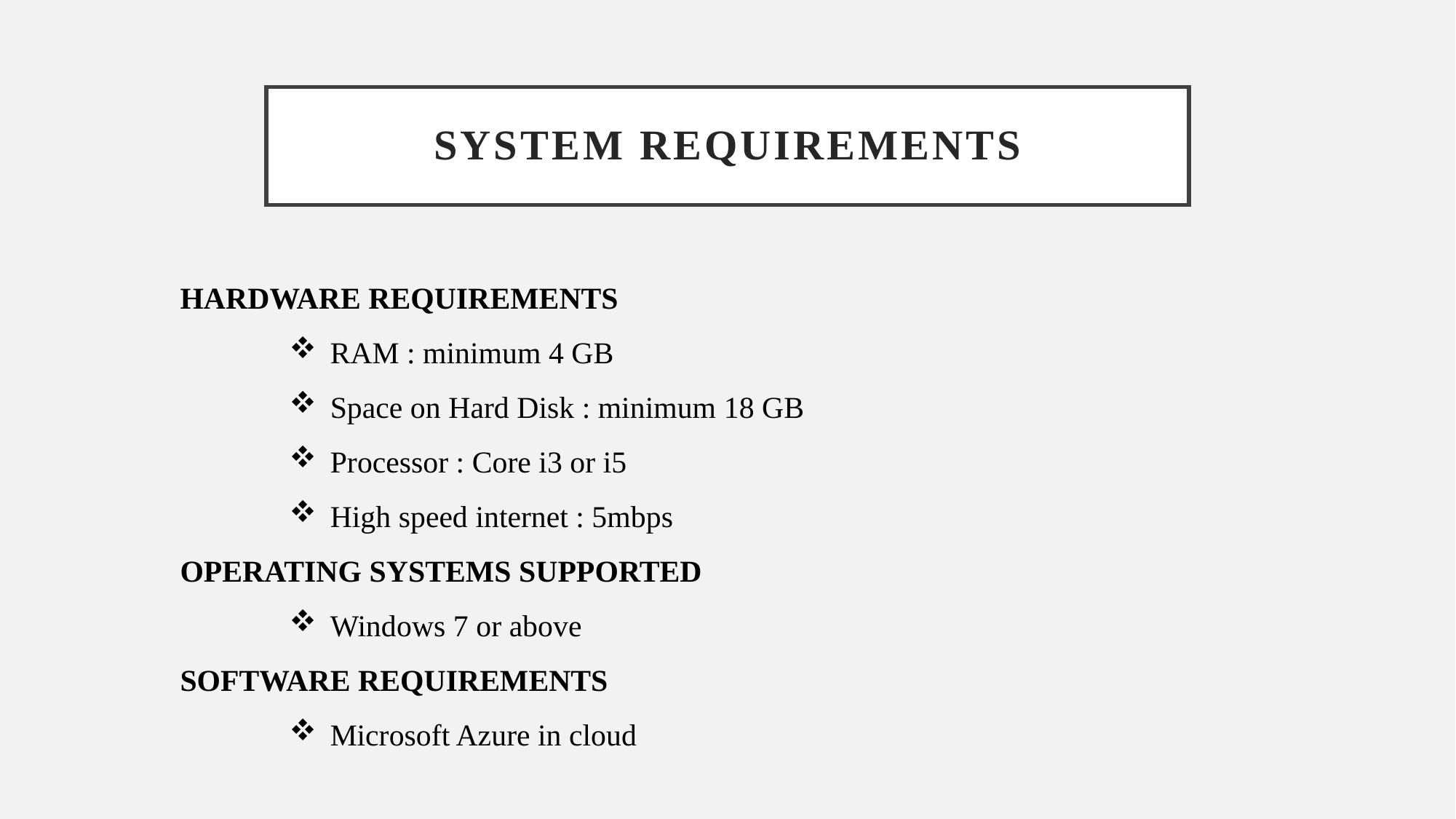

# SYSTEM REQUIREMENTS
HARDWARE REQUIREMENTS
RAM : minimum 4 GB
Space on Hard Disk : minimum 18 GB
Processor : Core i3 or i5
High speed internet : 5mbps
OPERATING SYSTEMS SUPPORTED
Windows 7 or above
SOFTWARE REQUIREMENTS
Microsoft Azure in cloud